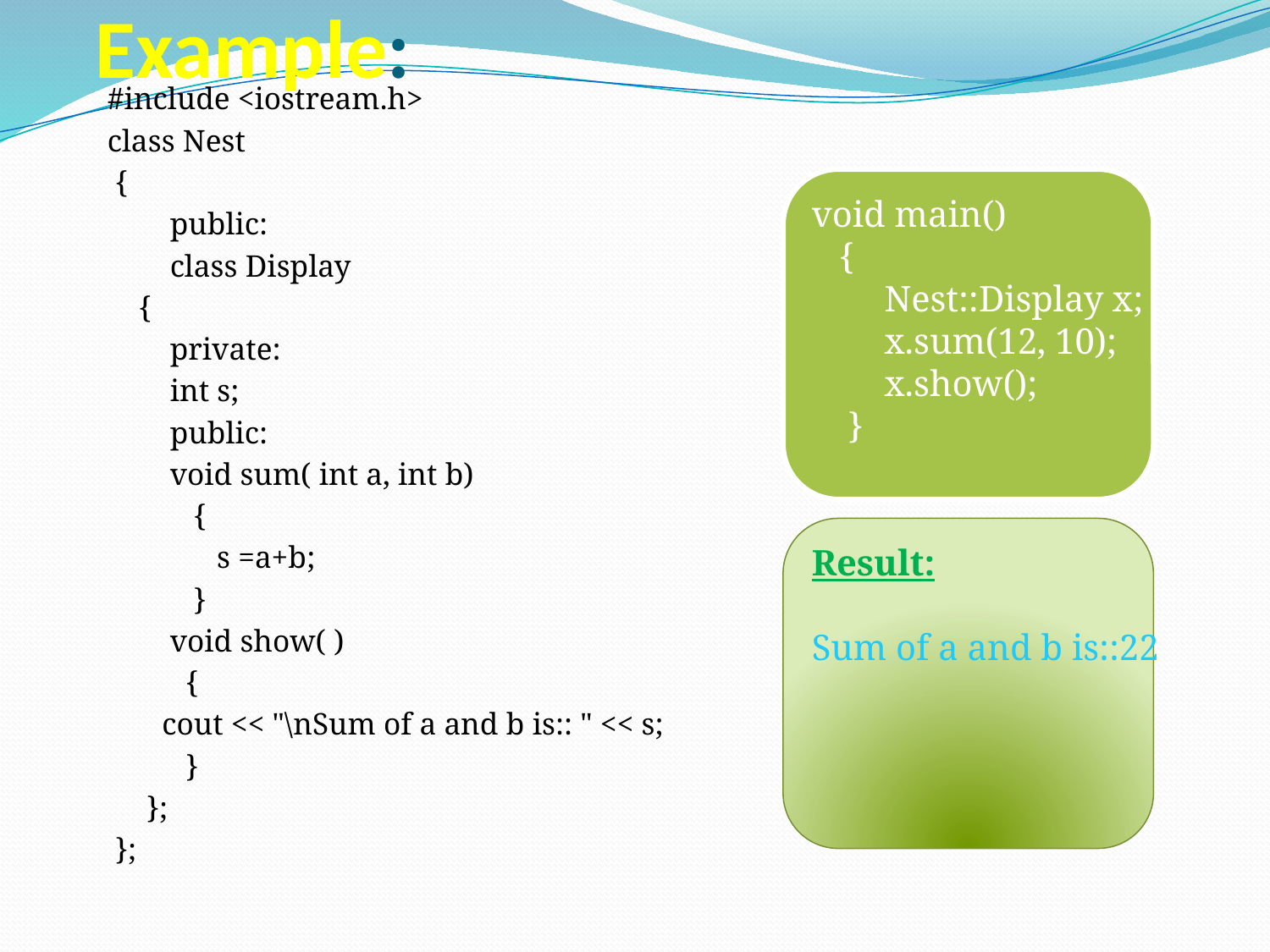

# Example:
    #include <iostream.h>
    class Nest
     {
            public:
            class Display
        {
            private:
            int s;
            public:
            void sum( int a, int b)
               {
                  s =a+b;
               }
            void show( )
              {
           cout << "\nSum of a and b is:: " << s;
              }
         };
     };

void main()
   {
        Nest::Display x;
        x.sum(12, 10);
        x.show();
    }
Result:

Sum of a and b is::22